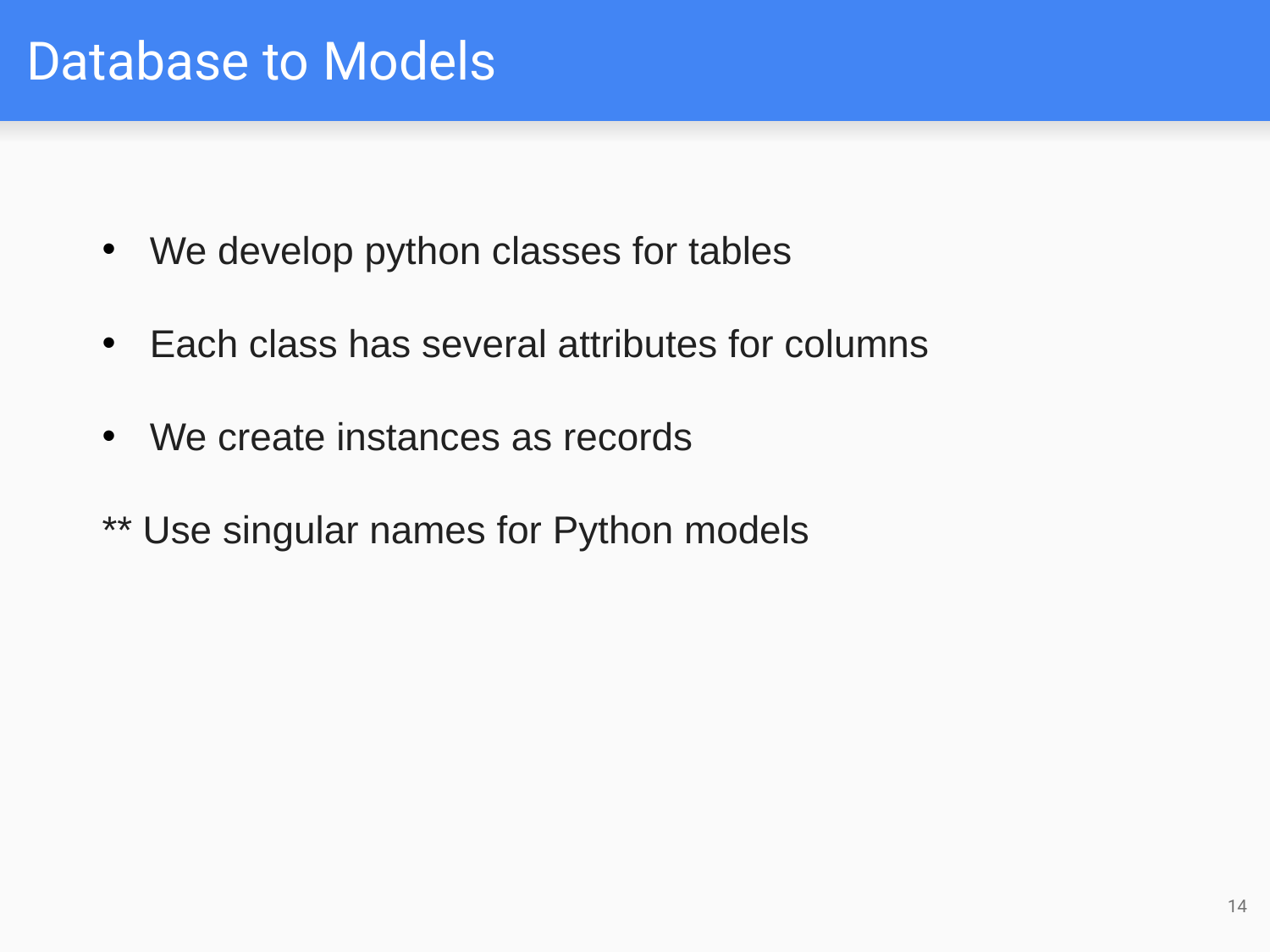

# Database to Models
We develop python classes for tables

Each class has several attributes for columns

We create instances as records

** Use singular names for Python models
14